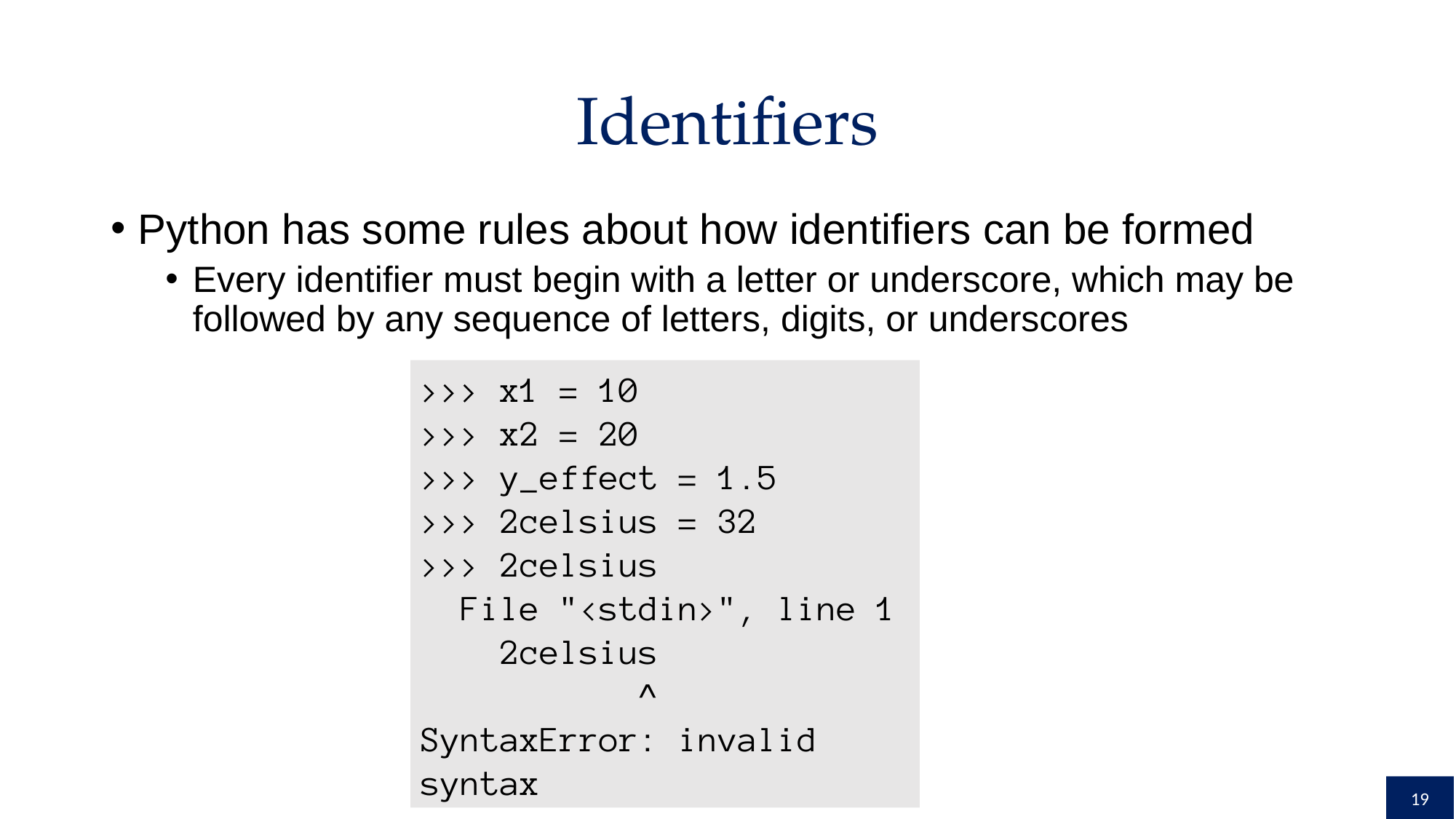

# Identifiers
Python has some rules about how identifiers can be formed
Every identifier must begin with a letter or underscore, which may be followed by any sequence of letters, digits, or underscores

>>> x1 = 10
>>> x2 = 20
>>> y_effect = 1.5
>>> 2celsius = 32
>>> 2celsius
  File "<stdin>", line 1
    2celsius
           ^
SyntaxError: invalid syntax
19